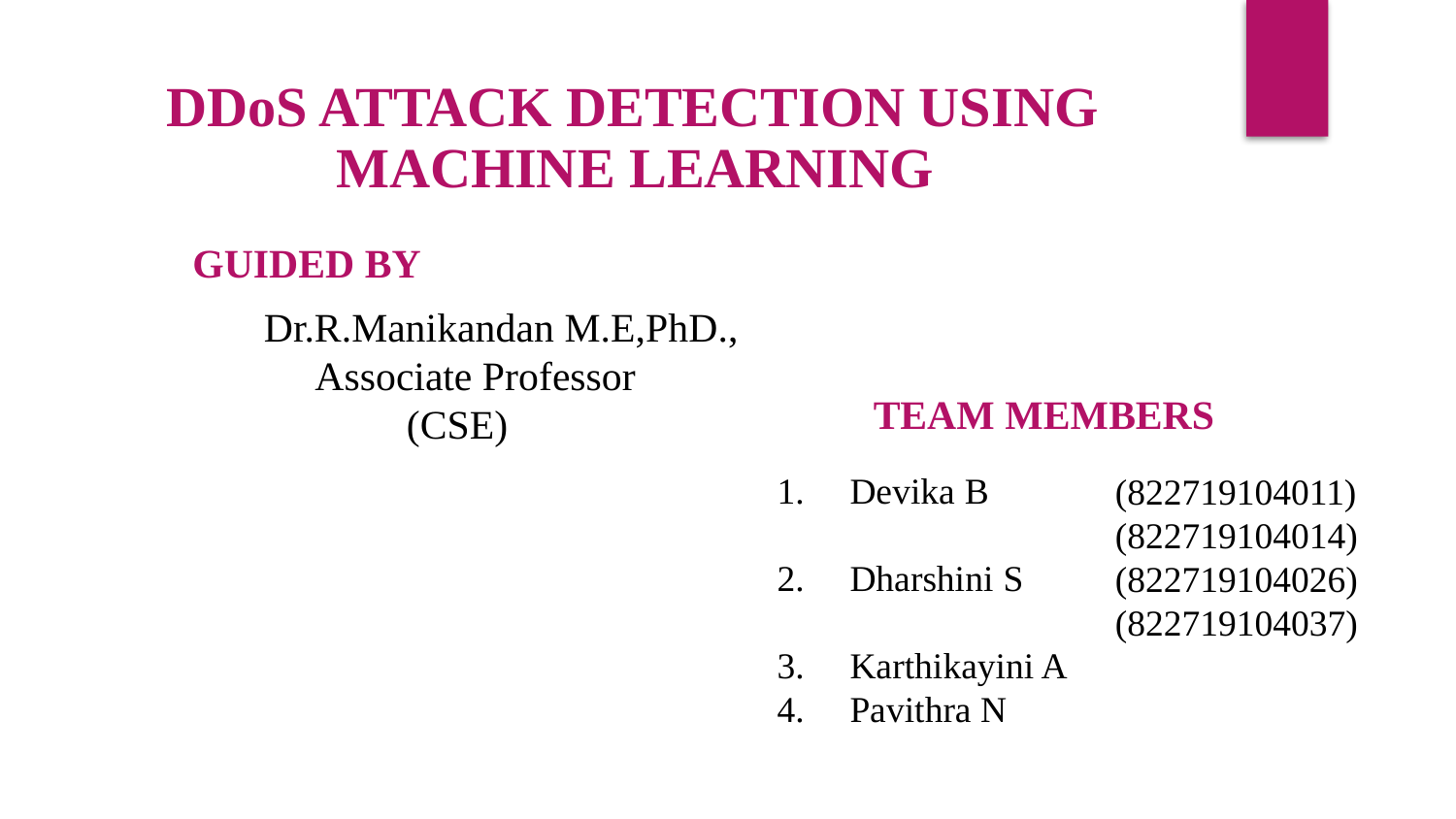

DDoS ATTACK DETECTION USING
                 MACHINE LEARNING
1

GUIDED BY

       Dr.R.Manikandan M.E,PhD.,
            Associate Professor
                     (CSE)

TEAM MEMBERS
Devika B
Dharshini S
Karthikayini A
Pavithra N
(822719104011)
(822719104014)
(822719104026)
(822719104037)